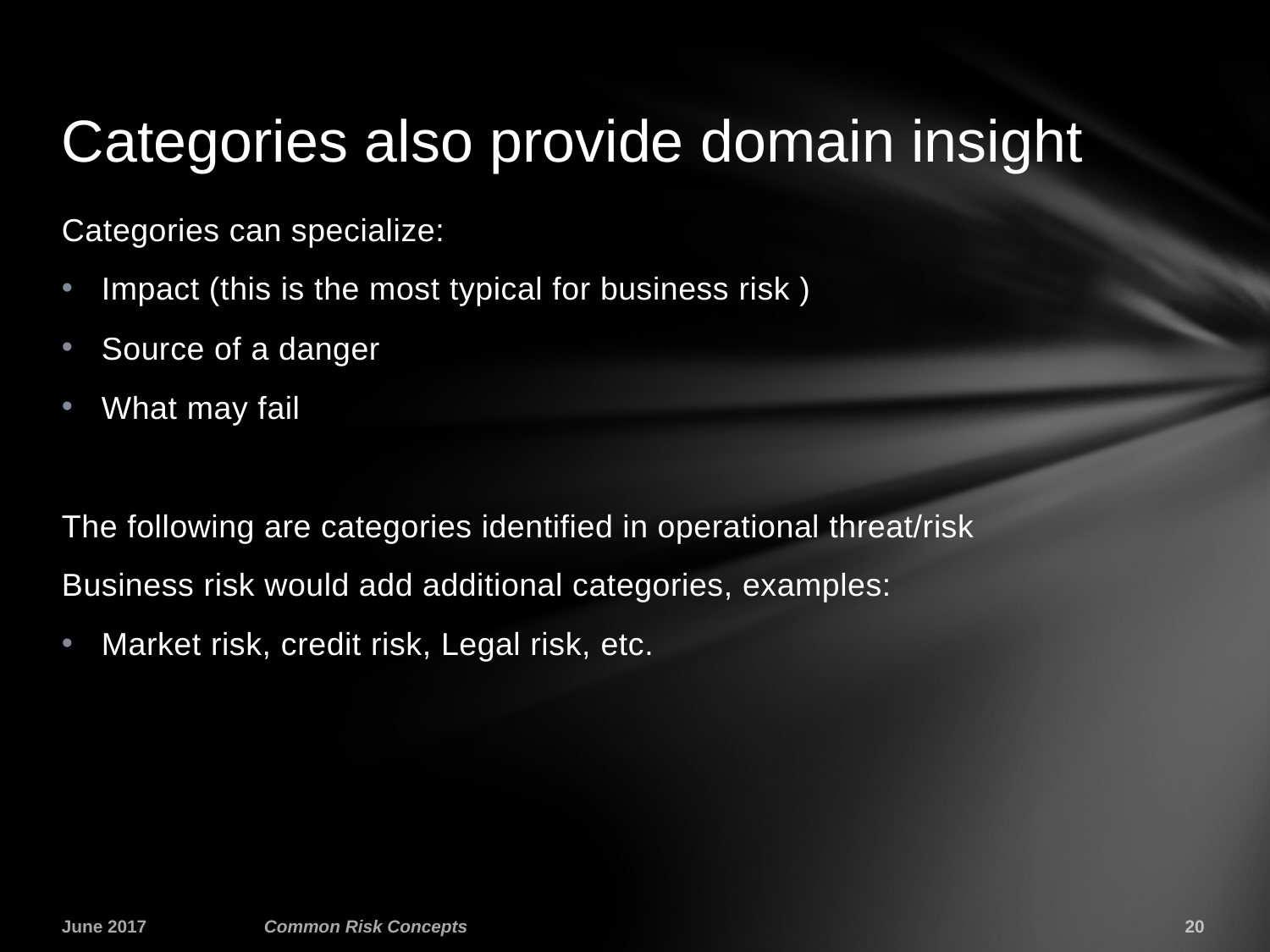

# Categories also provide domain insight
Categories can specialize:
Impact (this is the most typical for business risk )
Source of a danger
What may fail

The following are categories identified in operational threat/risk
Business risk would add additional categories, examples:
Market risk, credit risk, Legal risk, etc.

June 2017
Common Risk Concepts
20